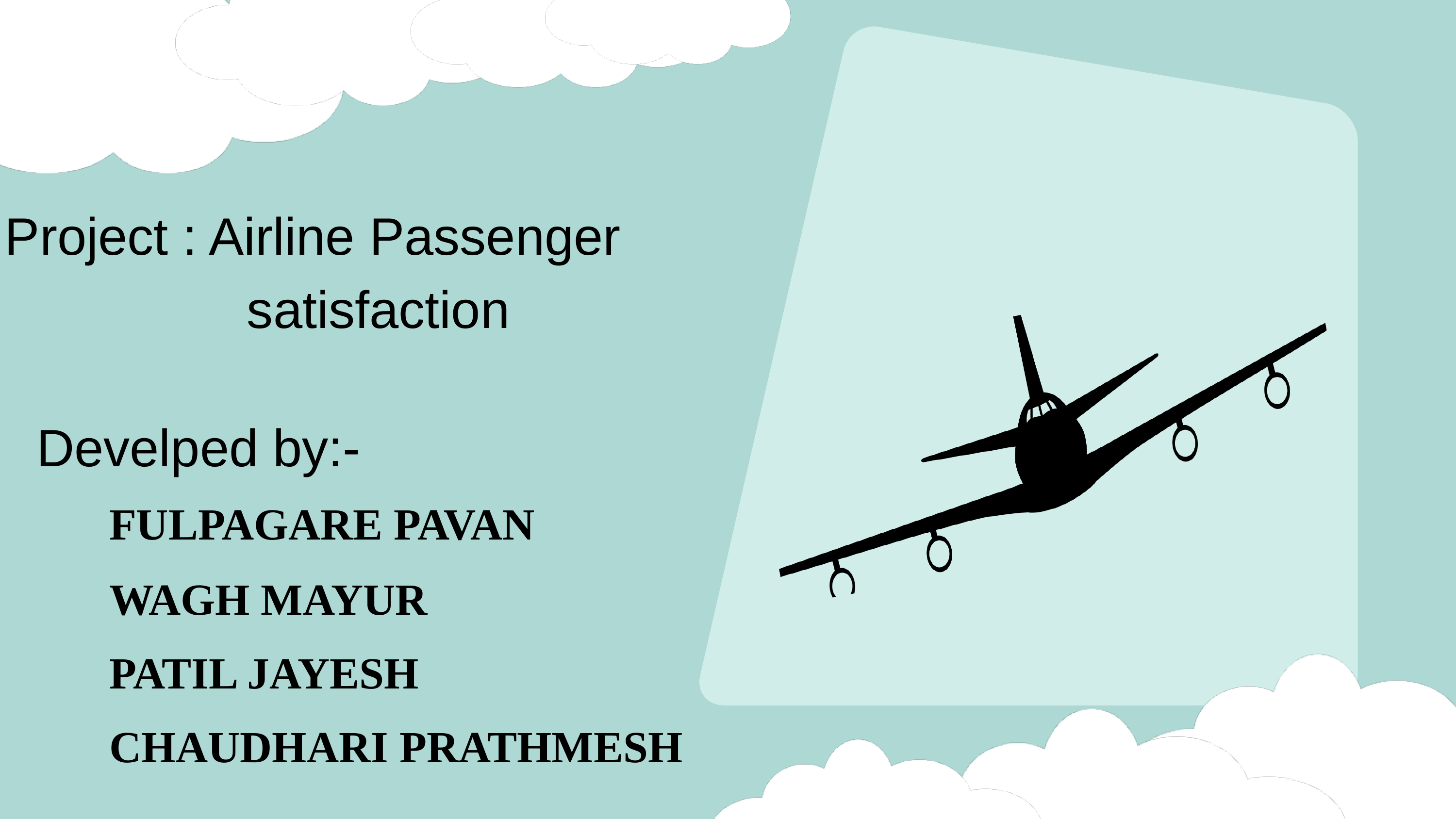

Project : Airline Passenger          satisfaction

Develped by:-
	FULPAGARE PAVAN
	WAGH MAYUR
	PATIL JAYESH
	CHAUDHARI PRATHMESH